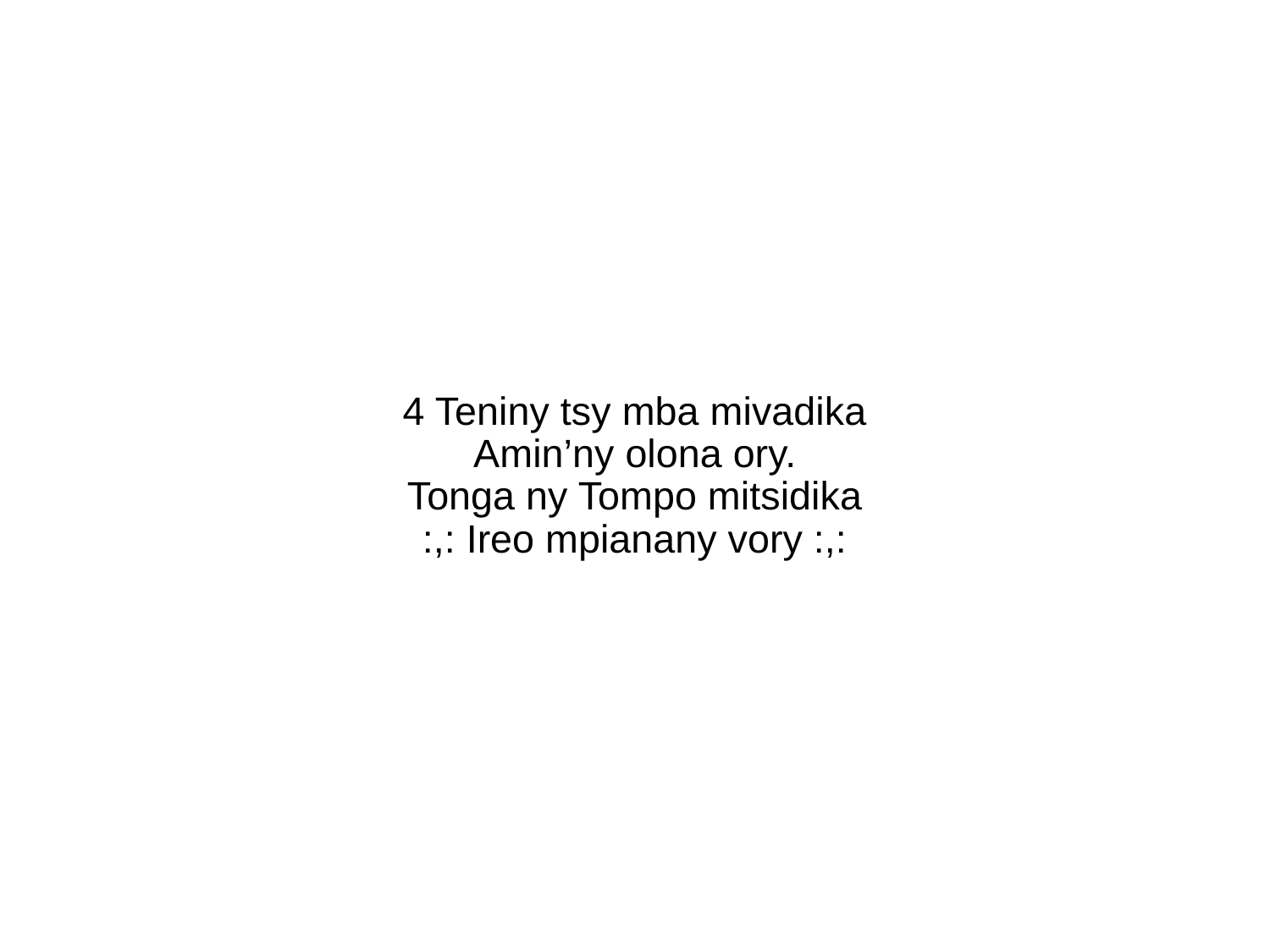

4 Teniny tsy mba mivadika
Amin’ny olona ory.
Tonga ny Tompo mitsidika
:,: Ireo mpianany vory :,: